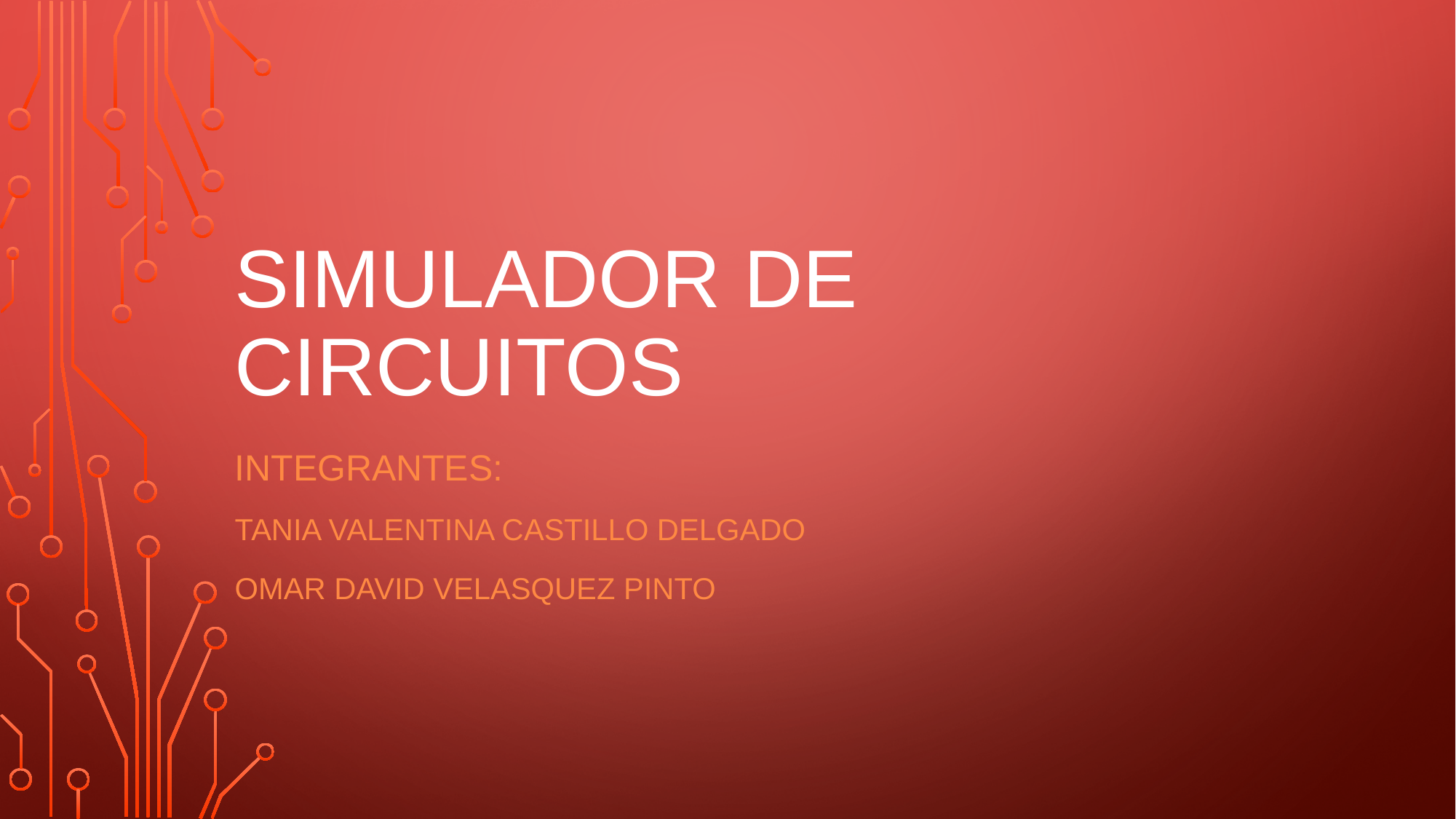

# Simulador de circuitos
Integrantes:
Tania valentina castillo delgado
Omar David Velasquez pinto